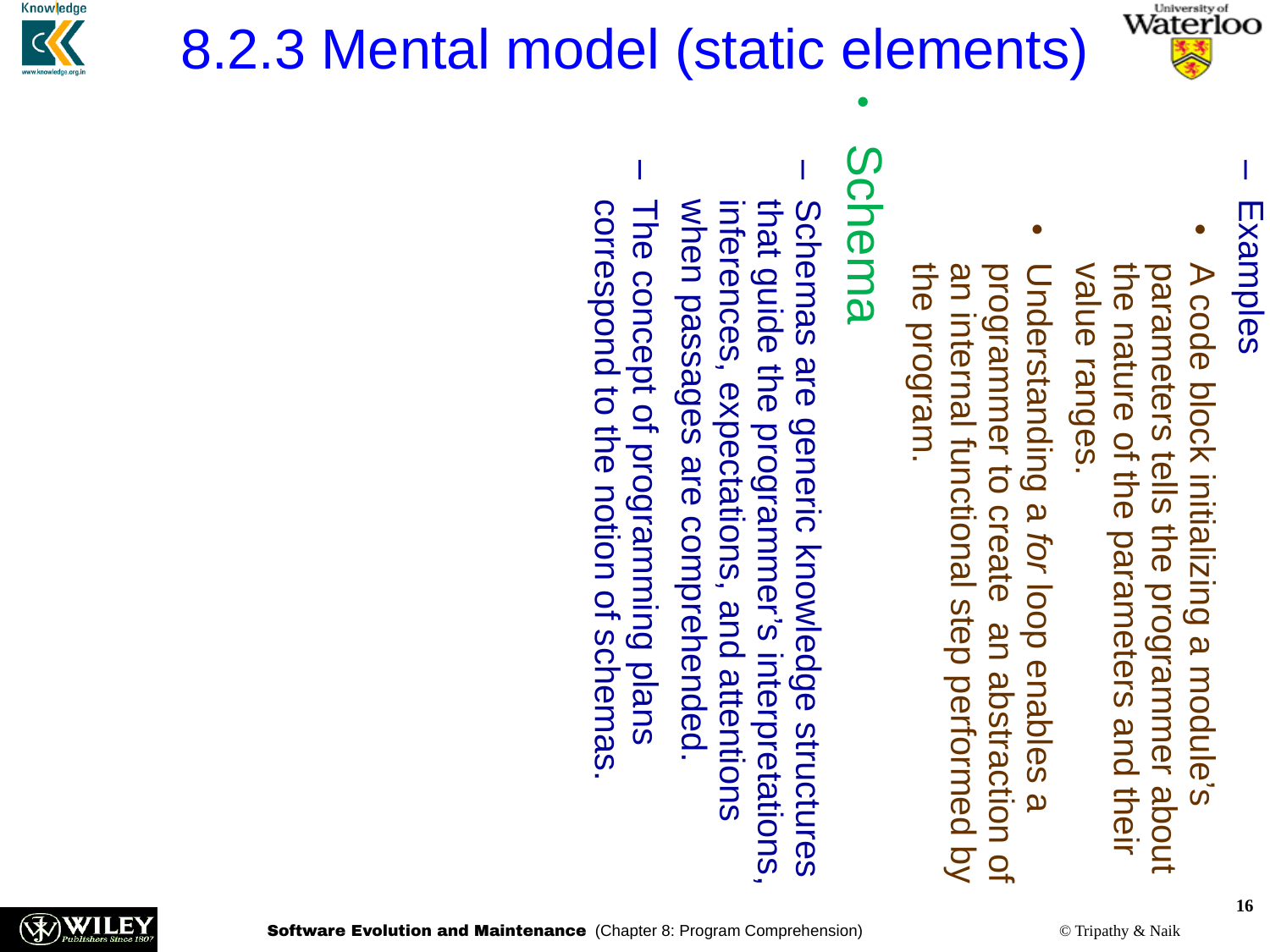

8.2.3 Mental model (static elements)
Chunk
 A program chunk is a block of related code segment.
Chunks enable programmers to create higher level abstractions from lower-level abstractions.
Examples
A code block initializing a module’s parameters tells the programmer about the nature of the parameters and their value ranges.
Understanding a for loop enables a programmer to create  an abstraction of an internal functional step performed by the program.
Schema
Schemas are generic knowledge structures that guide the programmer’s interpretations, inferences, expectations, and attentions when passages are comprehended.
The concept of programming plans correspond to the notion of schemas.

16